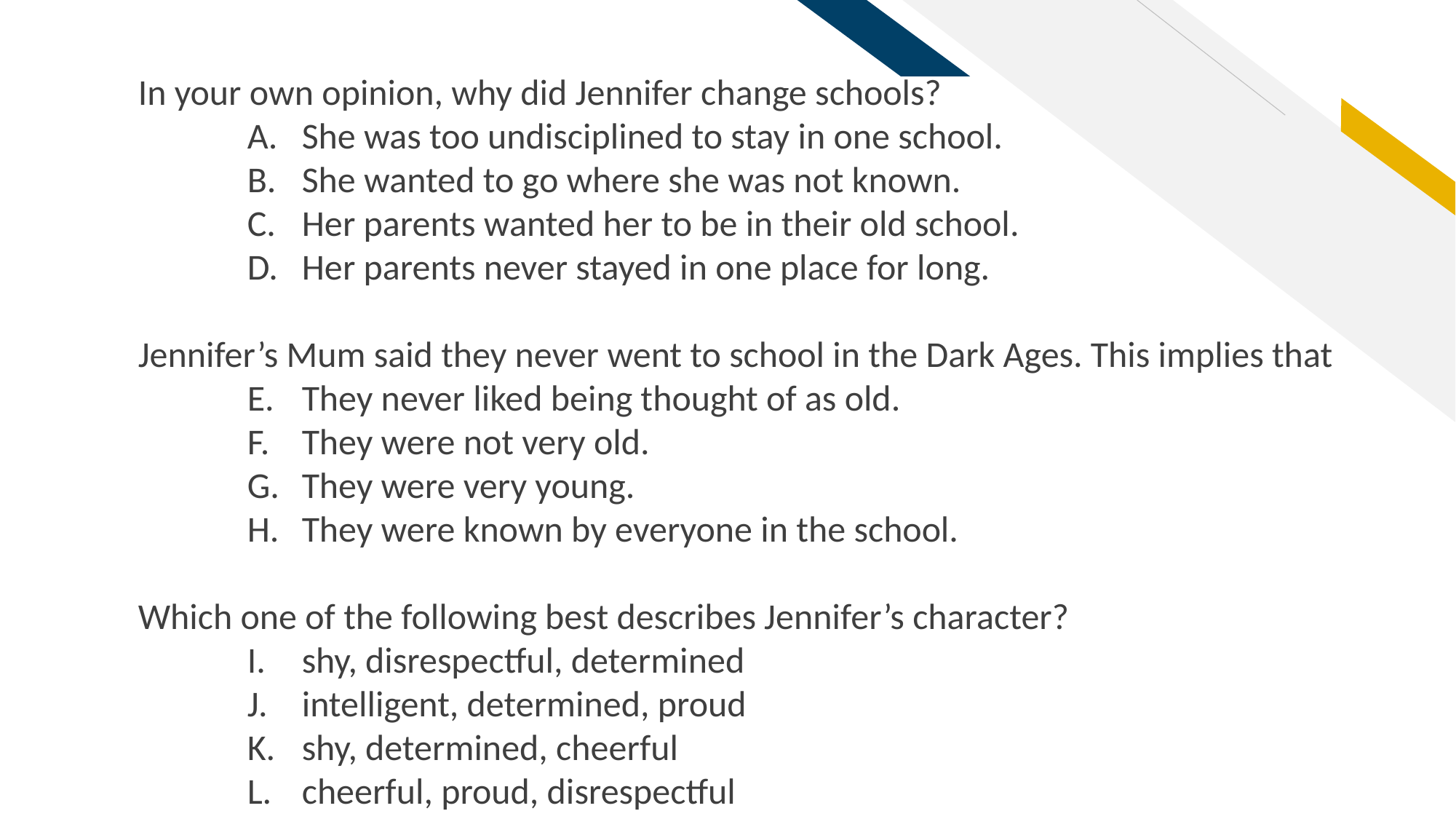

In your own opinion, why did Jennifer change schools?
She was too undisciplined to stay in one school.
She wanted to go where she was not known.
Her parents wanted her to be in their old school.
Her parents never stayed in one place for long.

Jennifer’s Mum said they never went to school in the Dark Ages. This implies that
They never liked being thought of as old.
They were not very old.
They were very young.
They were known by everyone in the school.

Which one of the following best describes Jennifer’s character?
shy, disrespectful, determined
intelligent, determined, proud
shy, determined, cheerful
cheerful, proud, disrespectful